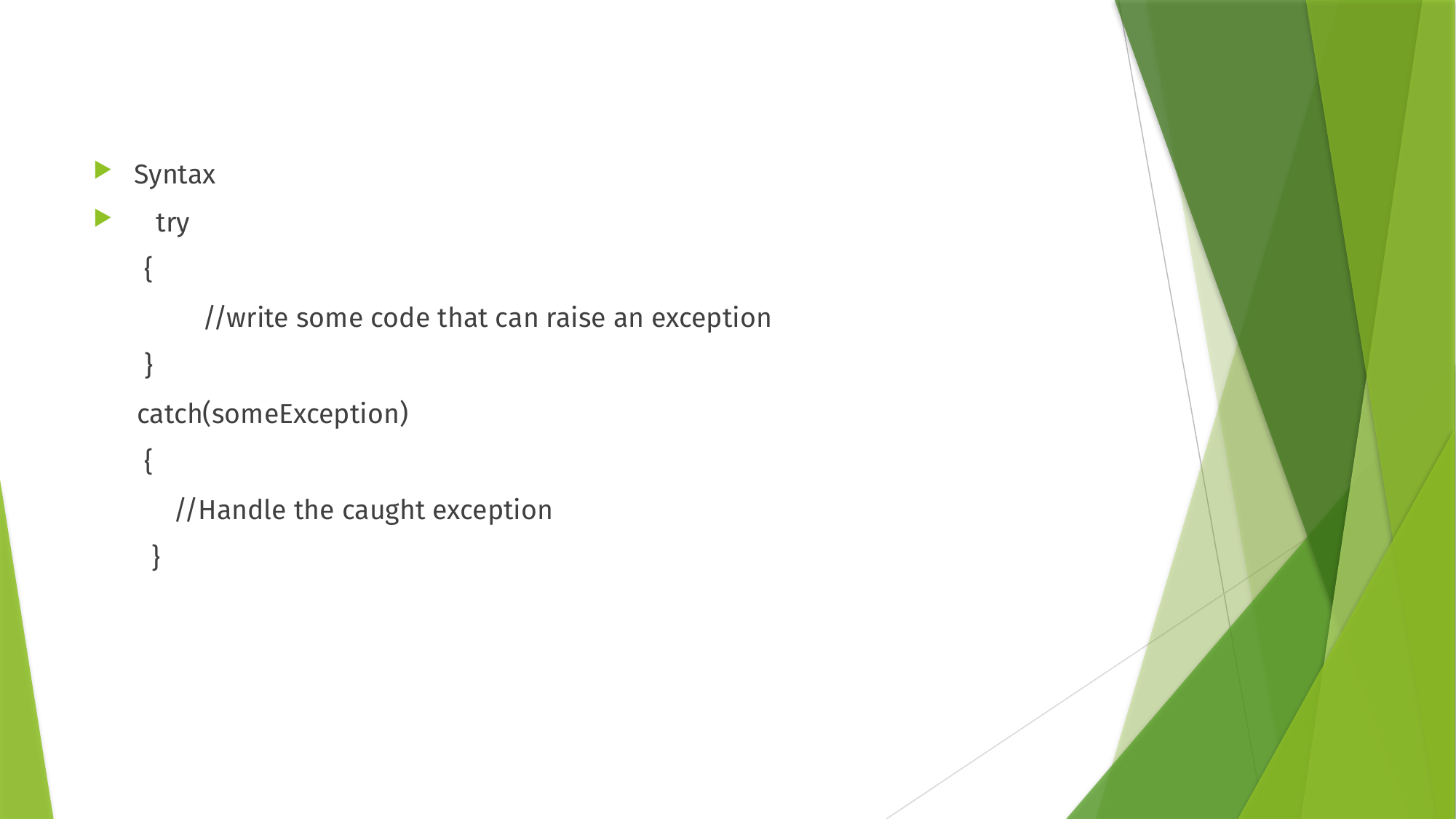

#
Syntax
   try
       {
               //write some code that can raise an exception
       }
      catch(someException)
       {
           //Handle the caught exception
        }